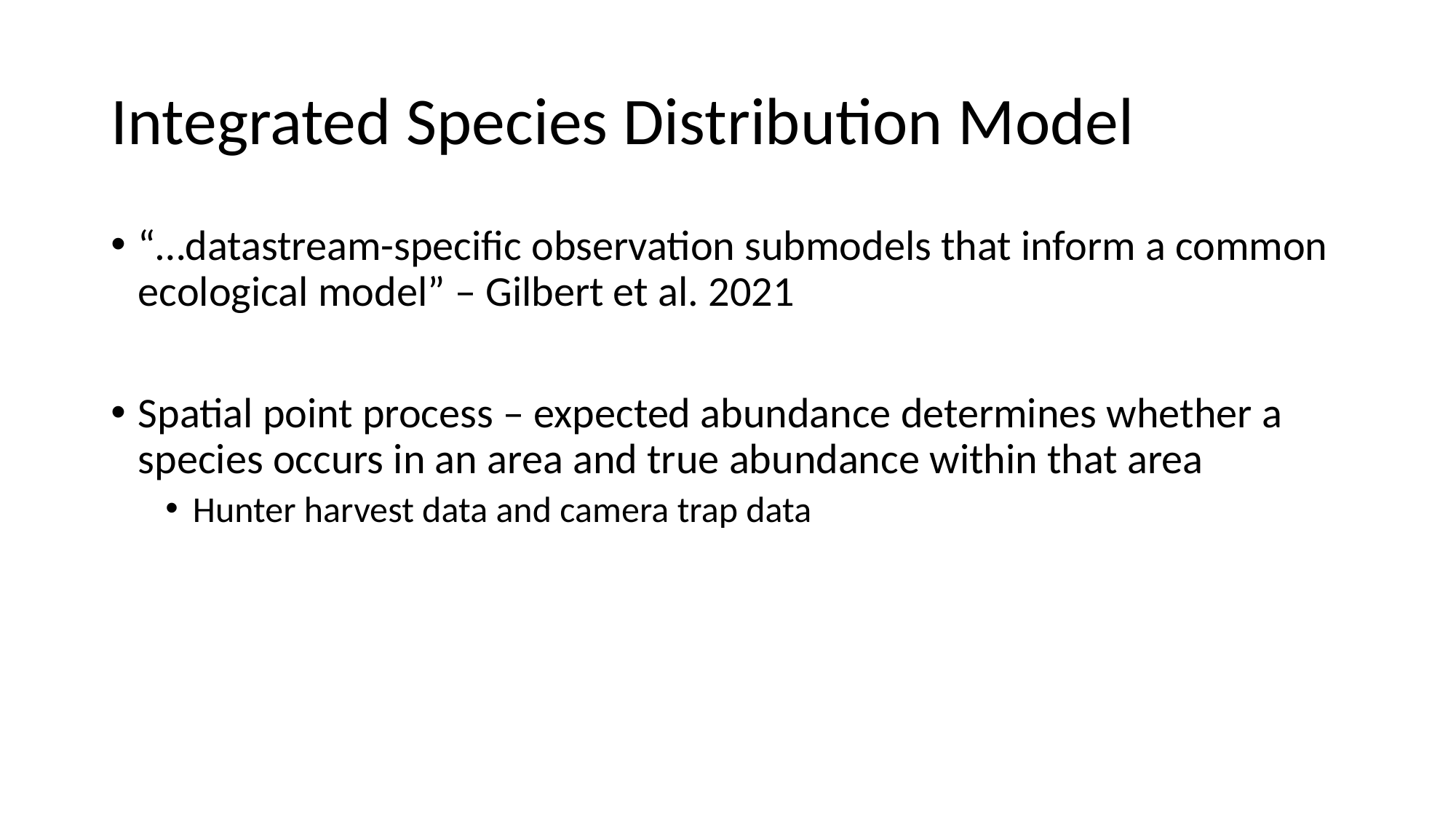

# Integrated Species Distribution Model
“…datastream-specific observation submodels that inform a common ecological model” – Gilbert et al. 2021

Spatial point process – expected abundance determines whether a species occurs in an area and true abundance within that area
Hunter harvest data and camera trap data